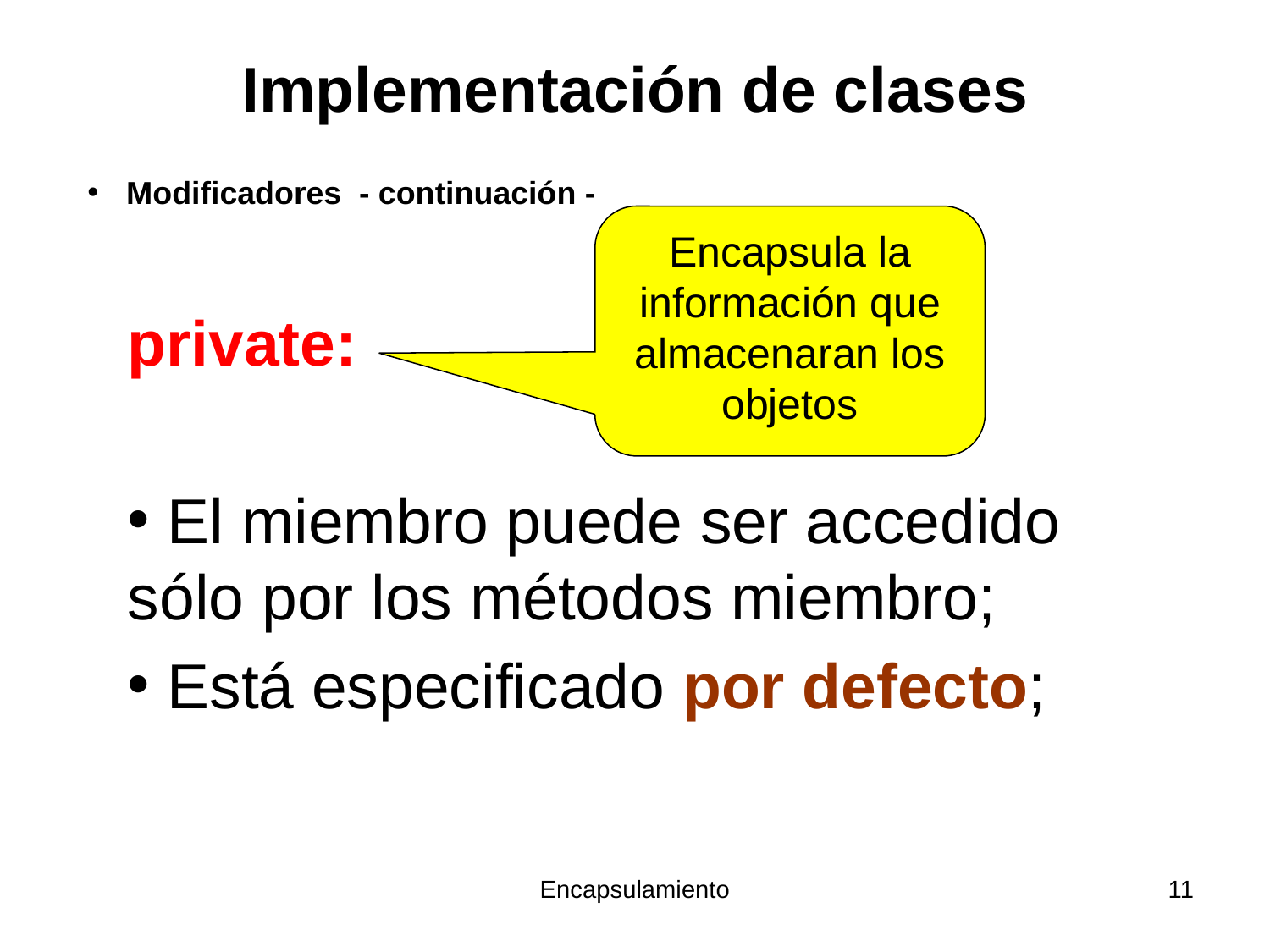

Implementación de clases
 Modificadores  - continuación -
Encapsula la información que almacenaran los objetos
private:

 El miembro puede ser accedido sólo por los métodos miembro;
 Está especificado por defecto;
Encapsulamiento
11